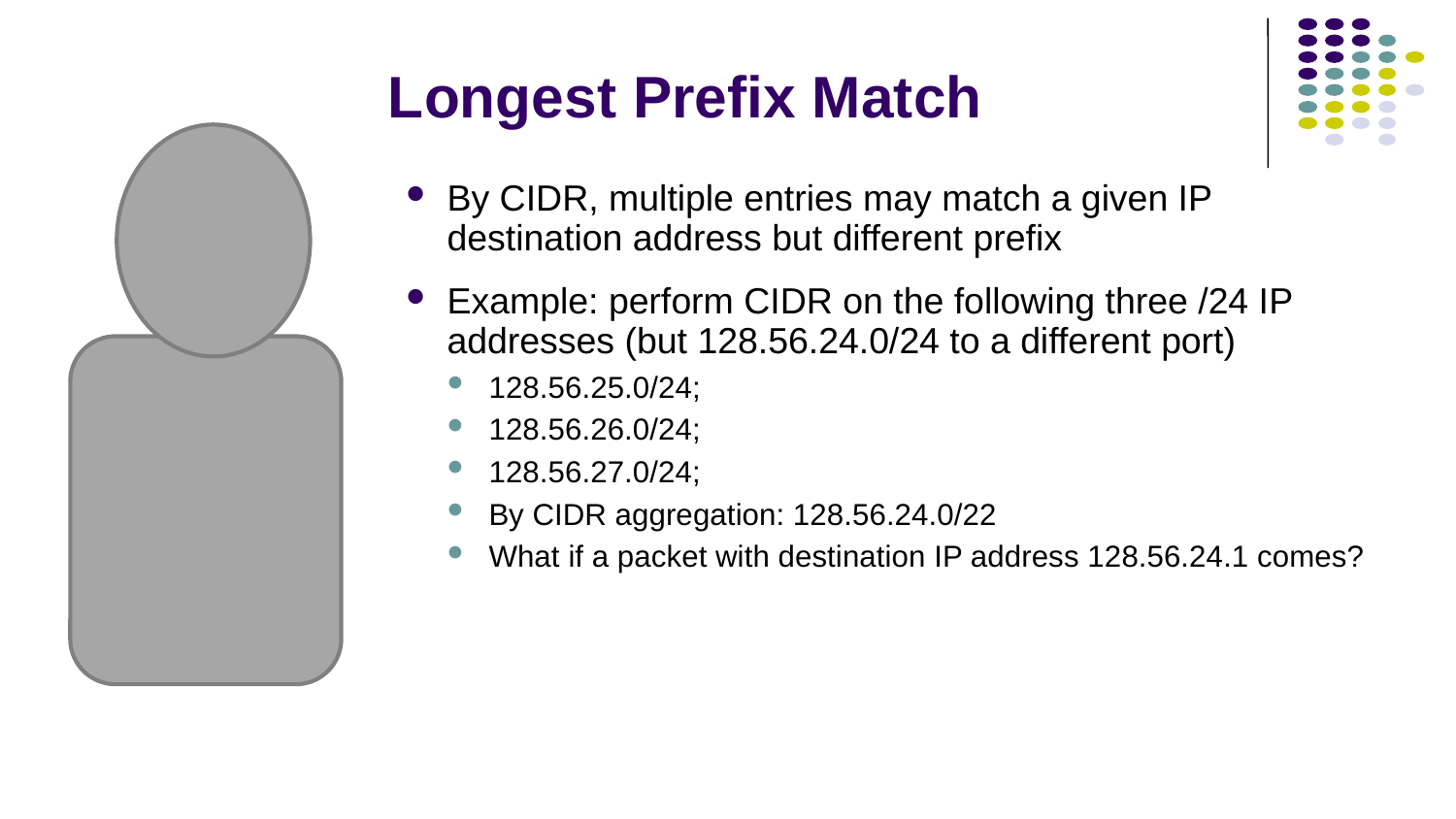

# Longest Prefix Match

By CIDR, multiple entries may match a given IP destination address but different prefix
Example: perform CIDR on the following three /24 IP addresses (but 128.56.24.0/24 to a different port)
128.56.25.0/24;
128.56.26.0/24;
128.56.27.0/24;
By CIDR aggregation: 128.56.24.0/22
What if a packet with destination IP address 128.56.24.1 comes?